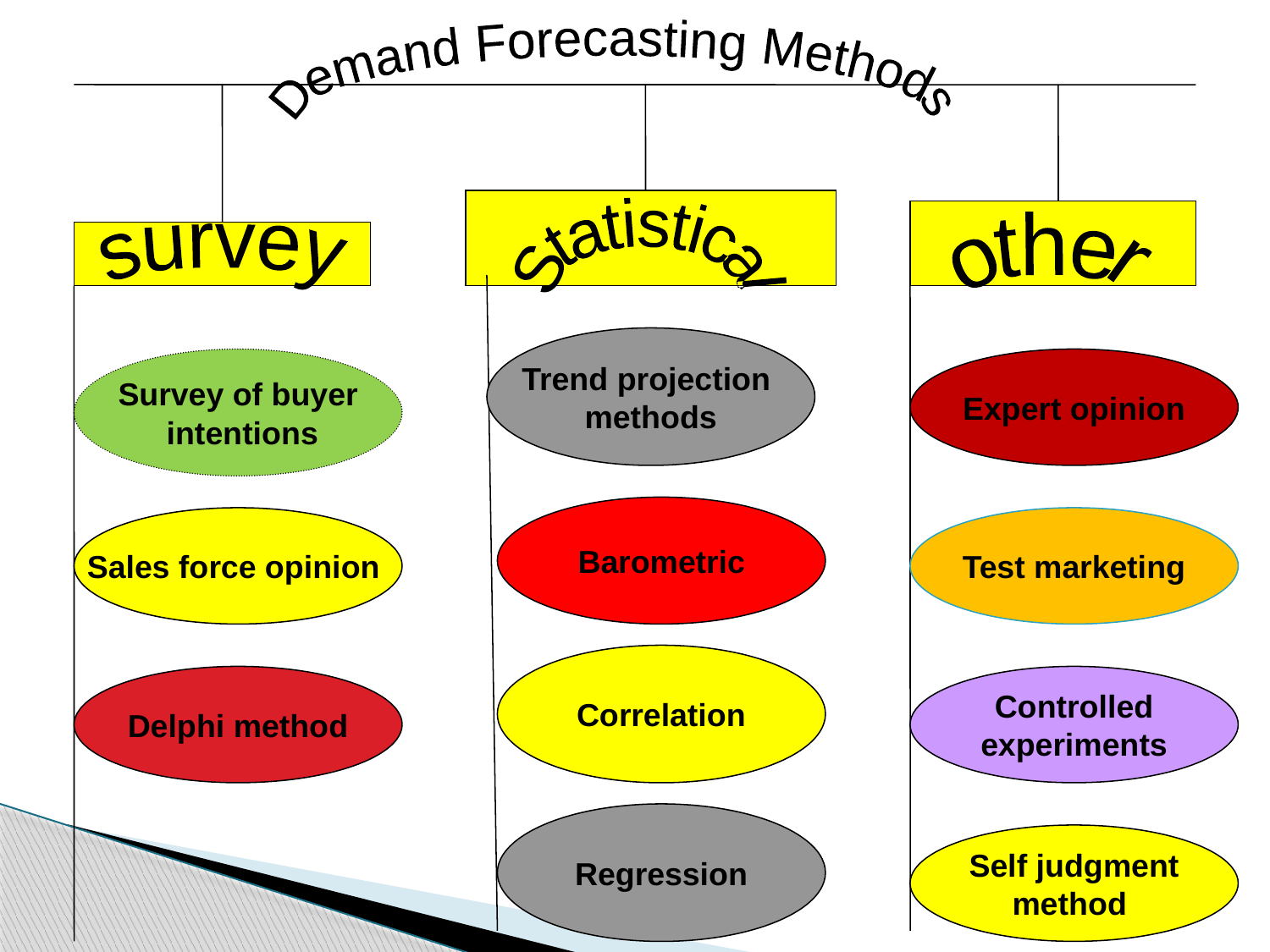

Demand Forecasting Methods

Statistical
other
survey

Trend projection
methods
Survey of buyer
 intentions
Expert opinion
Barometric
Sales force opinion
Test marketing
Correlation
Delphi method
Controlled
experiments
Regression
Self judgment
method